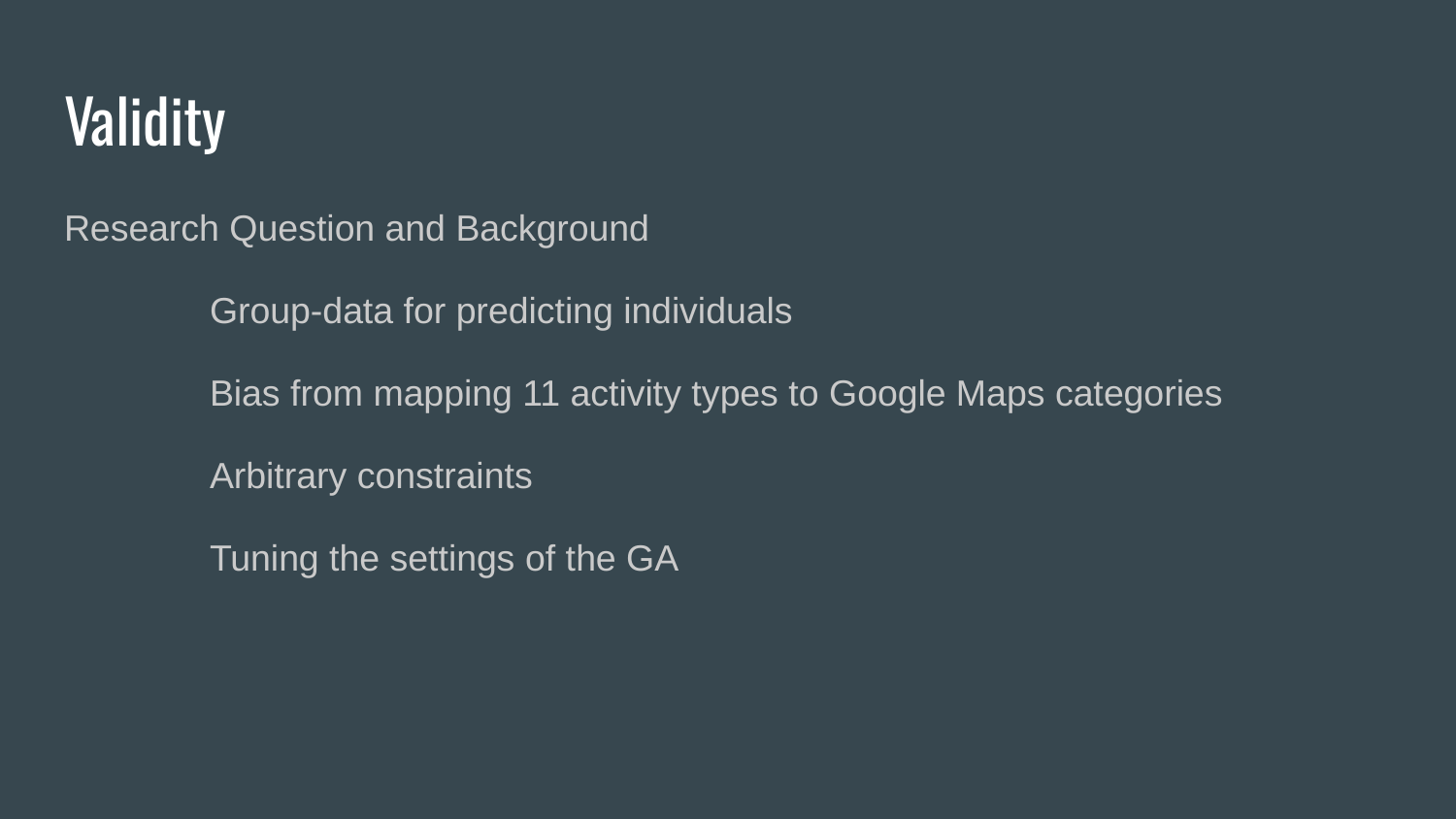

# Validity

Research Question and Background
	Group-data for predicting individuals
	Bias from mapping 11 activity types to Google Maps categories
	Arbitrary constraints
	Tuning the settings of the GA